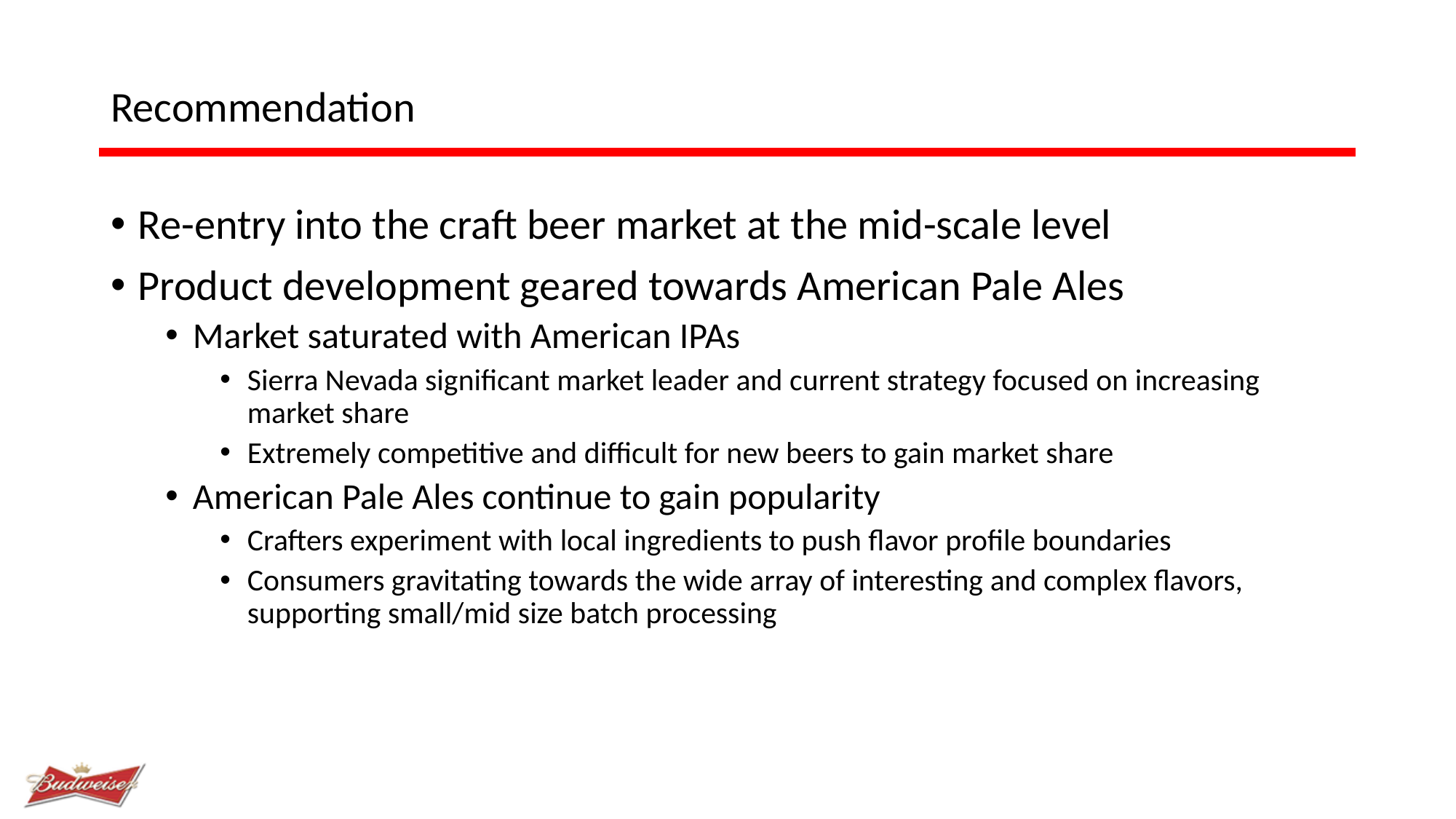

# Recommendation
Re-entry into the craft beer market at the mid-scale level
Product development geared towards American Pale Ales
Market saturated with American IPAs
Sierra Nevada significant market leader and current strategy focused on increasing market share
Extremely competitive and difficult for new beers to gain market share
American Pale Ales continue to gain popularity
Crafters experiment with local ingredients to push flavor profile boundaries
Consumers gravitating towards the wide array of interesting and complex flavors, supporting small/mid size batch processing